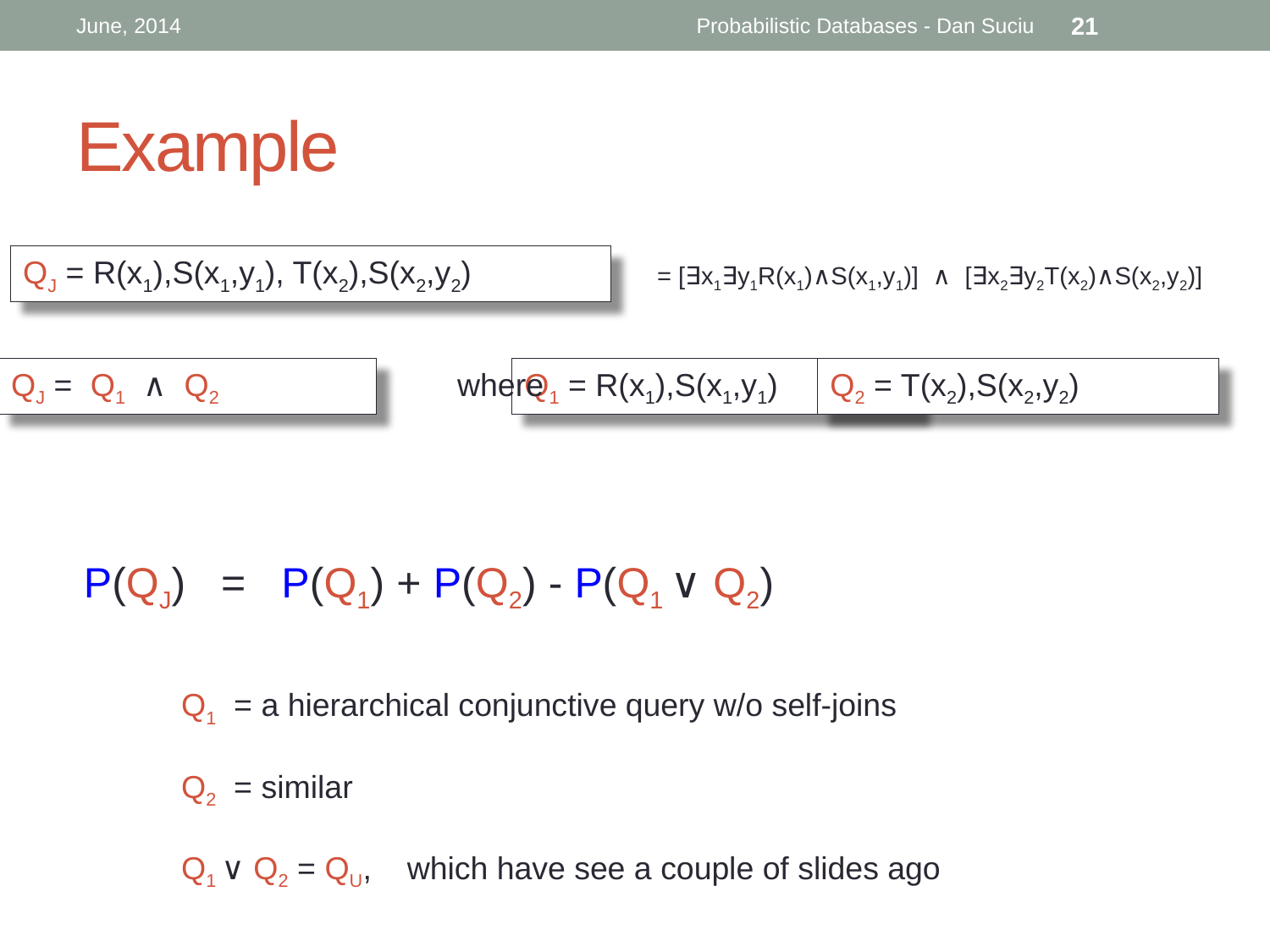

June, 2014
Probabilistic Databases - Dan Suciu
21
# Example
QJ = R(x1),S(x1,y1), T(x2),S(x2,y2)
= [∃x1∃y1R(x1)∧S(x1,y1)]  ∧  [∃x2∃y2T(x2)∧S(x2,y2)]
QJ =  Q1  ∧  Q2
where
Q1 = R(x1),S(x1,y1)
Q2 = T(x2),S(x2,y2)
P(QJ)   =   P(Q1) + P(Q2) - P(Q1 ∨ Q2)
Q1  = a hierarchical conjunctive query w/o self-joins

Q2  = similar

Q1 ∨ Q2 = QU,    which have see a couple of slides ago